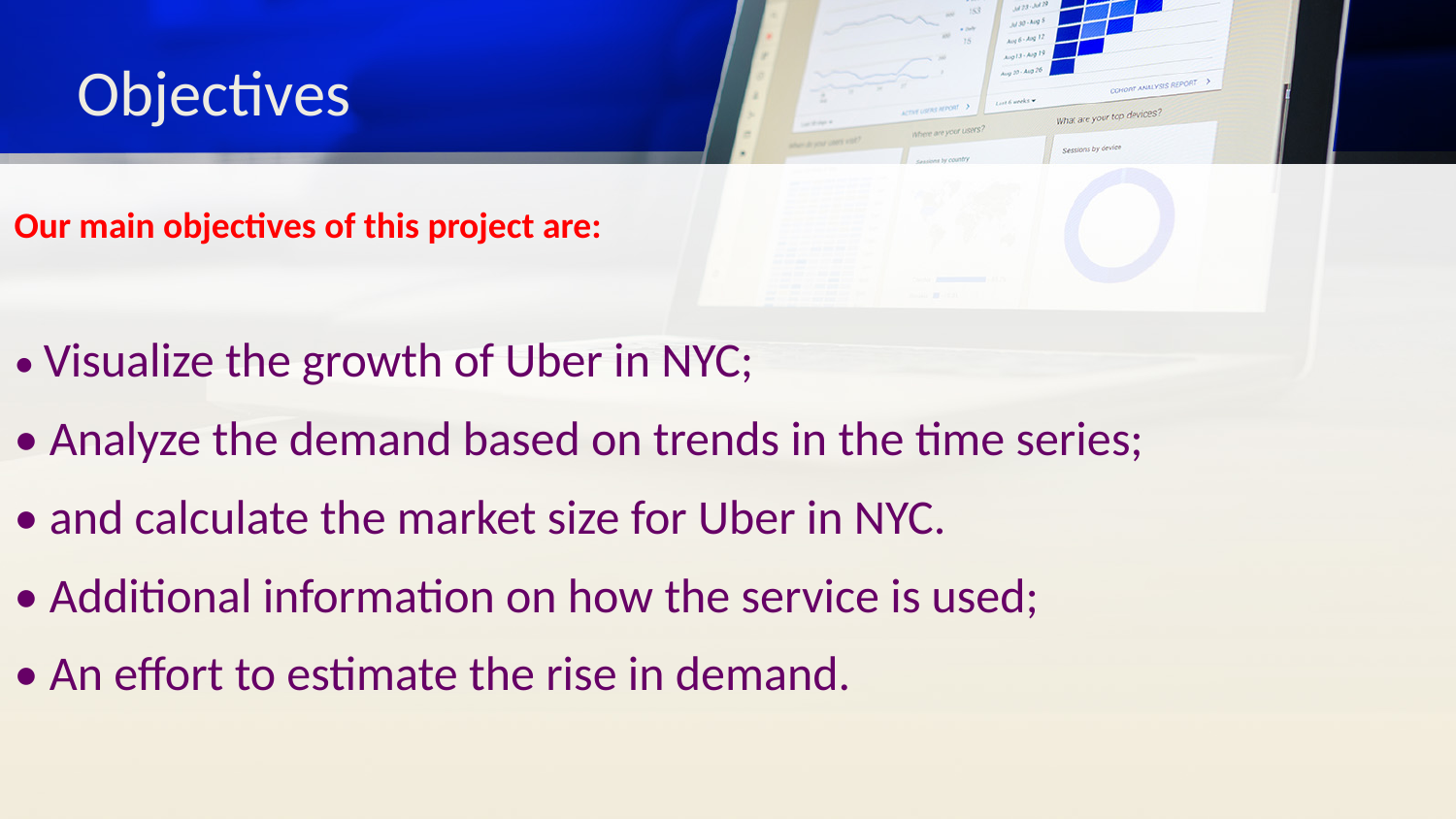

Objectives
Our main objectives of this project are:

• Visualize the growth of Uber in NYC;
• Analyze the demand based on trends in the time series;
• and calculate the market size for Uber in NYC.
• Additional information on how the service is used;
• An effort to estimate the rise in demand.